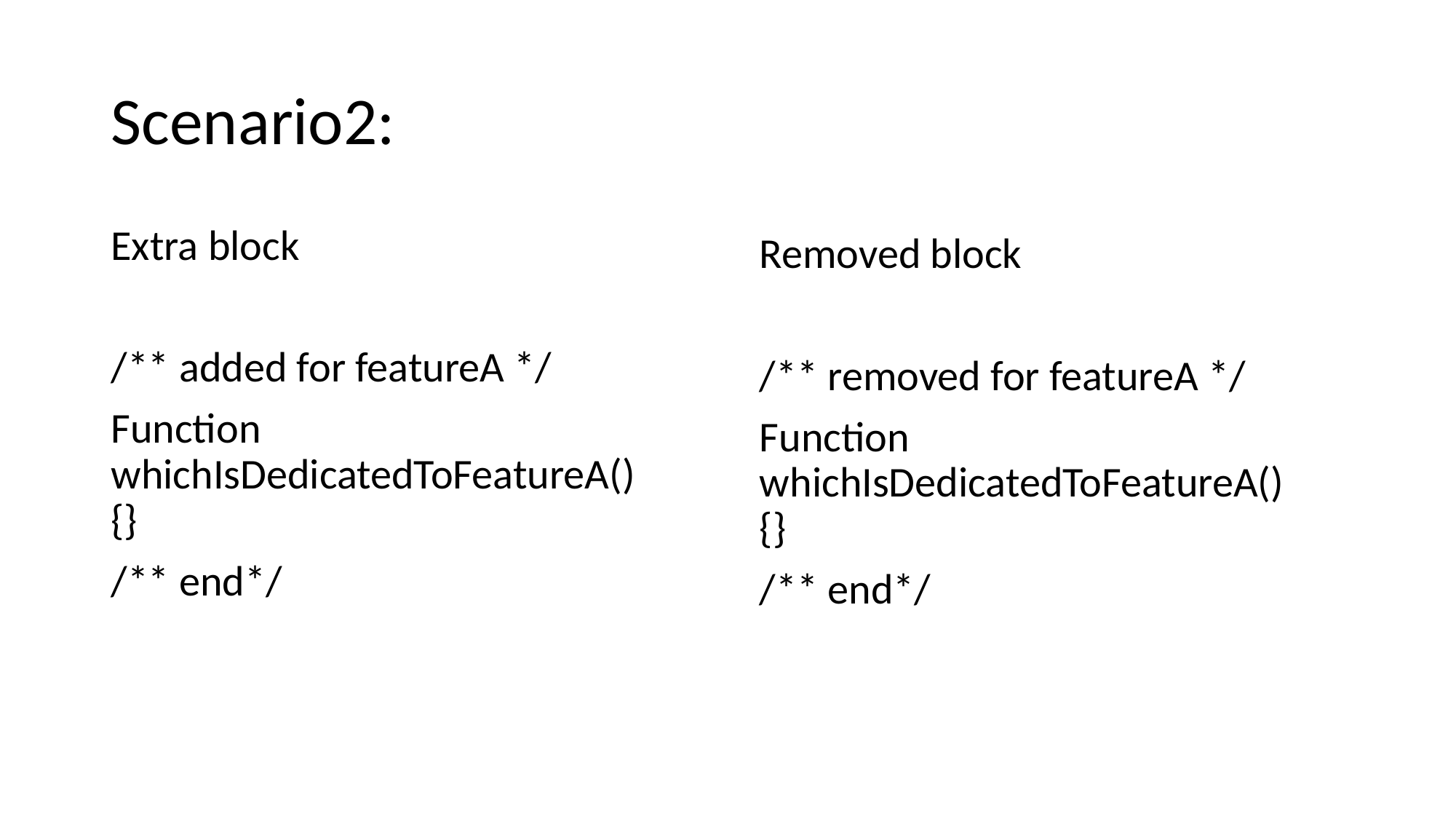

# Scenario2:
Extra block

/** added for featureA */
Function whichIsDedicatedToFeatureA(){}
/** end*/

Removed block

/** removed for featureA */
Function whichIsDedicatedToFeatureA(){}
/** end*/